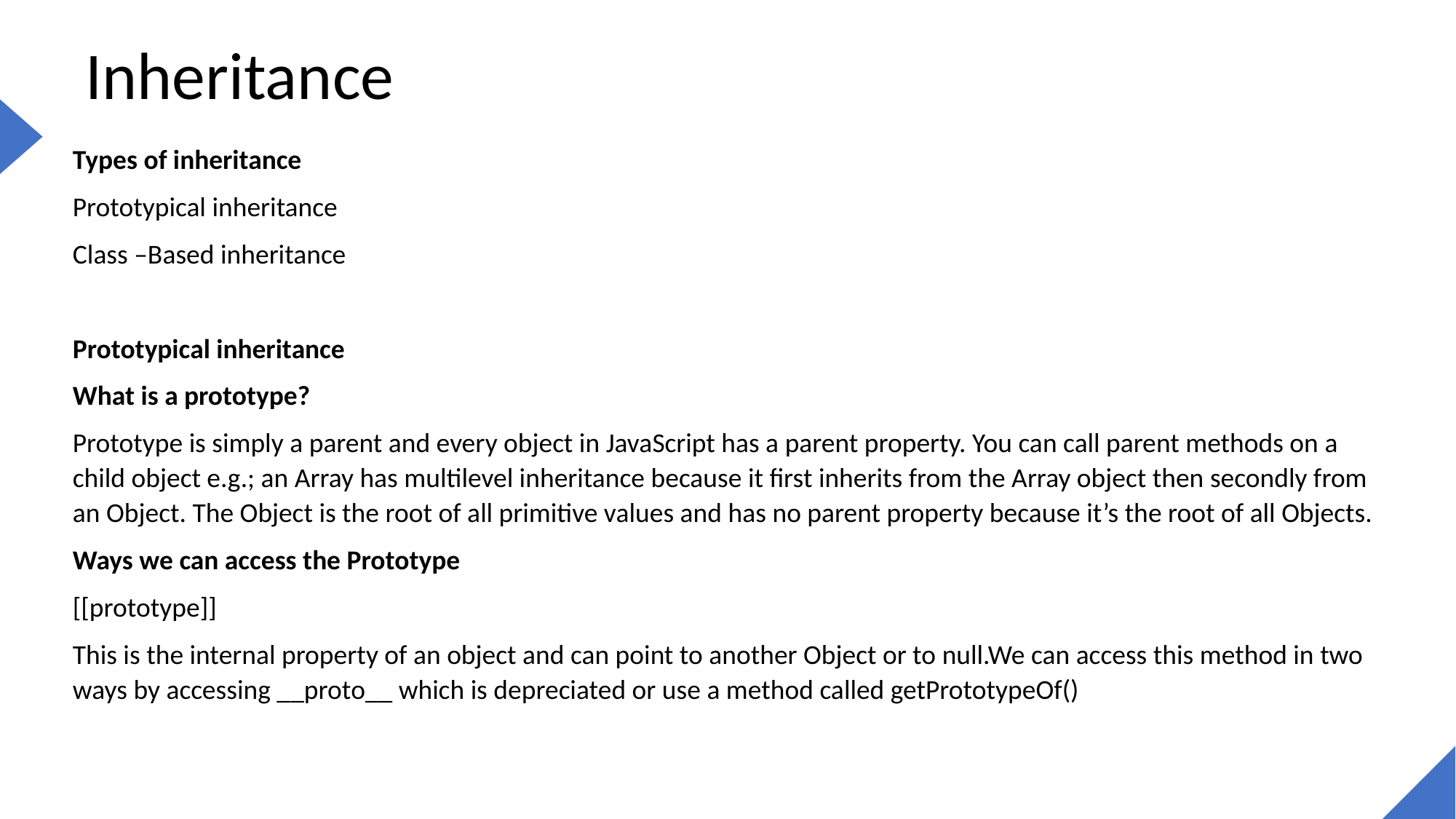

# Inheritance
Types of inheritance
Prototypical inheritance
Class –Based inheritance

Prototypical inheritance
What is a prototype?
Prototype is simply a parent and every object in JavaScript has a parent property. You can call parent methods on a child object e.g.; an Array has multilevel inheritance because it first inherits from the Array object then secondly from an Object. The Object is the root of all primitive values and has no parent property because it’s the root of all Objects.
Ways we can access the Prototype
[[prototype]]
This is the internal property of an object and can point to another Object or to null.We can access this method in two ways by accessing __proto__ which is depreciated or use a method called getPrototypeOf()